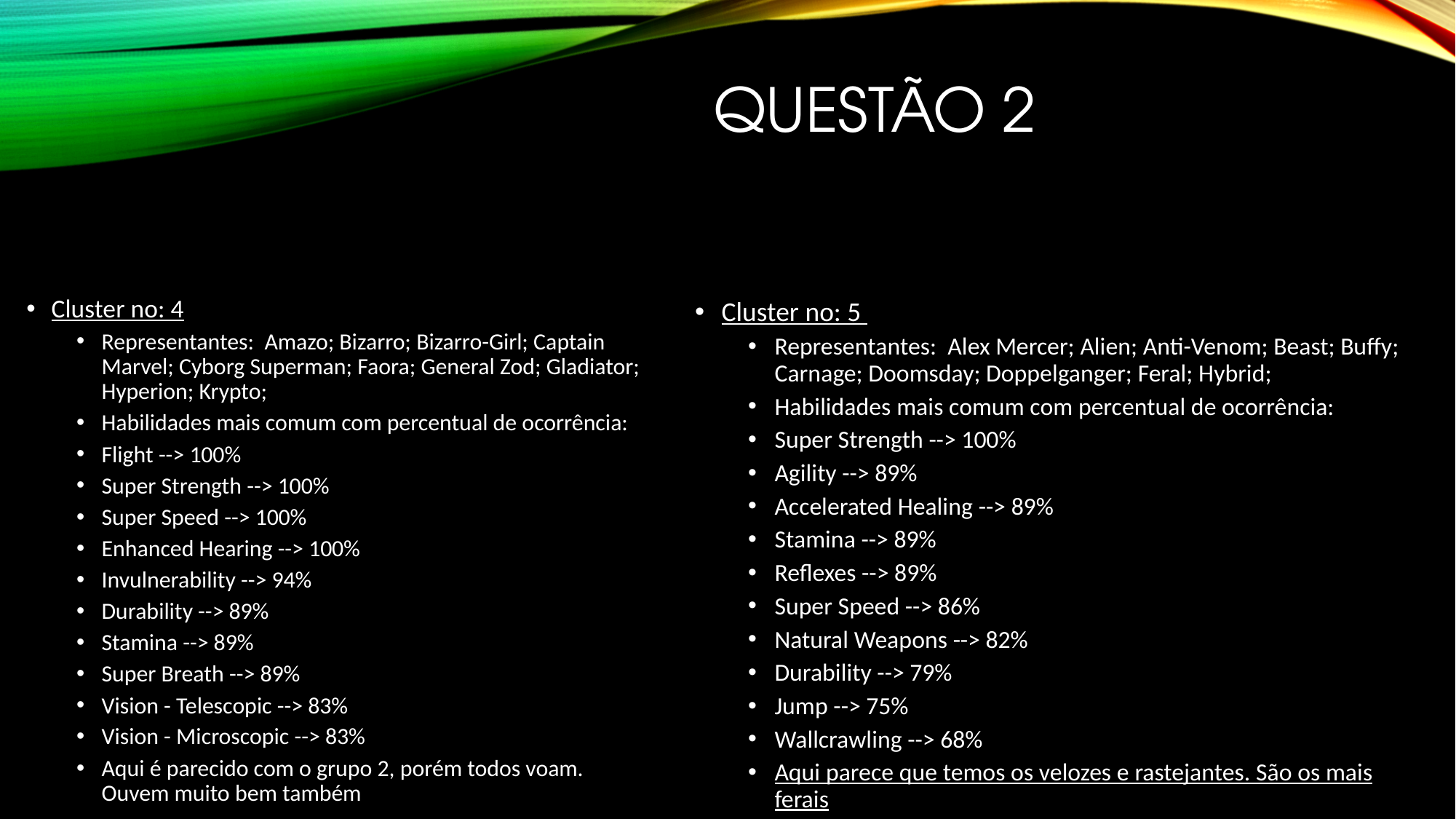

# QuestÃO 2

Cluster no: 4
Representantes:  Amazo; Bizarro; Bizarro-Girl; Captain Marvel; Cyborg Superman; Faora; General Zod; Gladiator; Hyperion; Krypto;
Habilidades mais comum com percentual de ocorrência:
Flight --> 100%
Super Strength --> 100%
Super Speed --> 100%
Enhanced Hearing --> 100%
Invulnerability --> 94%
Durability --> 89%
Stamina --> 89%
Super Breath --> 89%
Vision - Telescopic --> 83%
Vision - Microscopic --> 83%
Aqui é parecido com o grupo 2, porém todos voam. Ouvem muito bem também

Cluster no: 5
Representantes:  Alex Mercer; Alien; Anti-Venom; Beast; Buffy; Carnage; Doomsday; Doppelganger; Feral; Hybrid;
Habilidades mais comum com percentual de ocorrência:
Super Strength --> 100%
Agility --> 89%
Accelerated Healing --> 89%
Stamina --> 89%
Reflexes --> 89%
Super Speed --> 86%
Natural Weapons --> 82%
Durability --> 79%
Jump --> 75%
Wallcrawling --> 68%
Aqui parece que temos os velozes e rastejantes. São os mais ferais